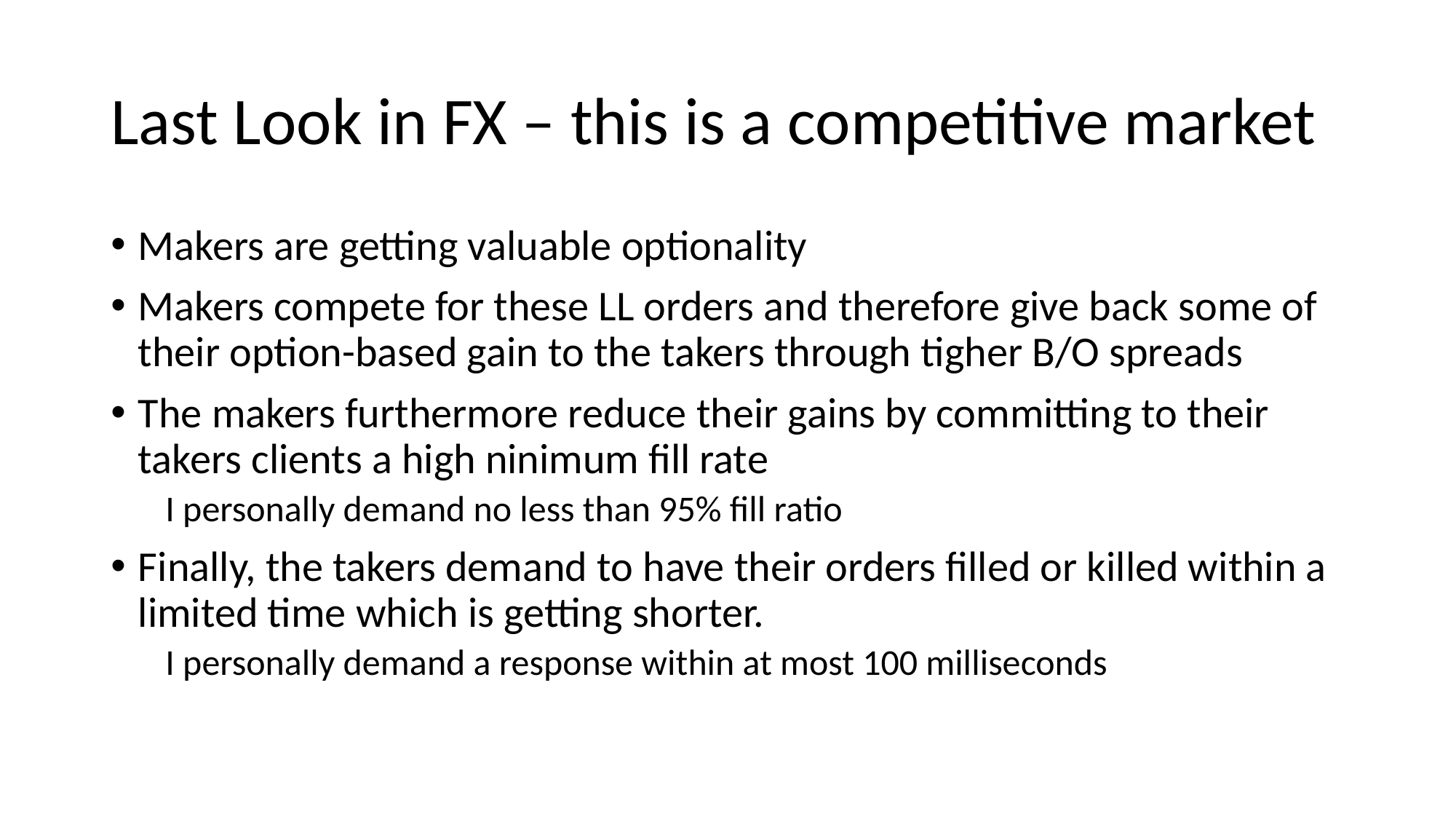

# Last Look in FX – this is a competitive market
Makers are getting valuable optionality
Makers compete for these LL orders and therefore give back some of their option-based gain to the takers through tigher B/O spreads
The makers furthermore reduce their gains by committing to their takers clients a high ninimum fill rate
I personally demand no less than 95% fill ratio
Finally, the takers demand to have their orders filled or killed within a limited time which is getting shorter.
I personally demand a response within at most 100 milliseconds